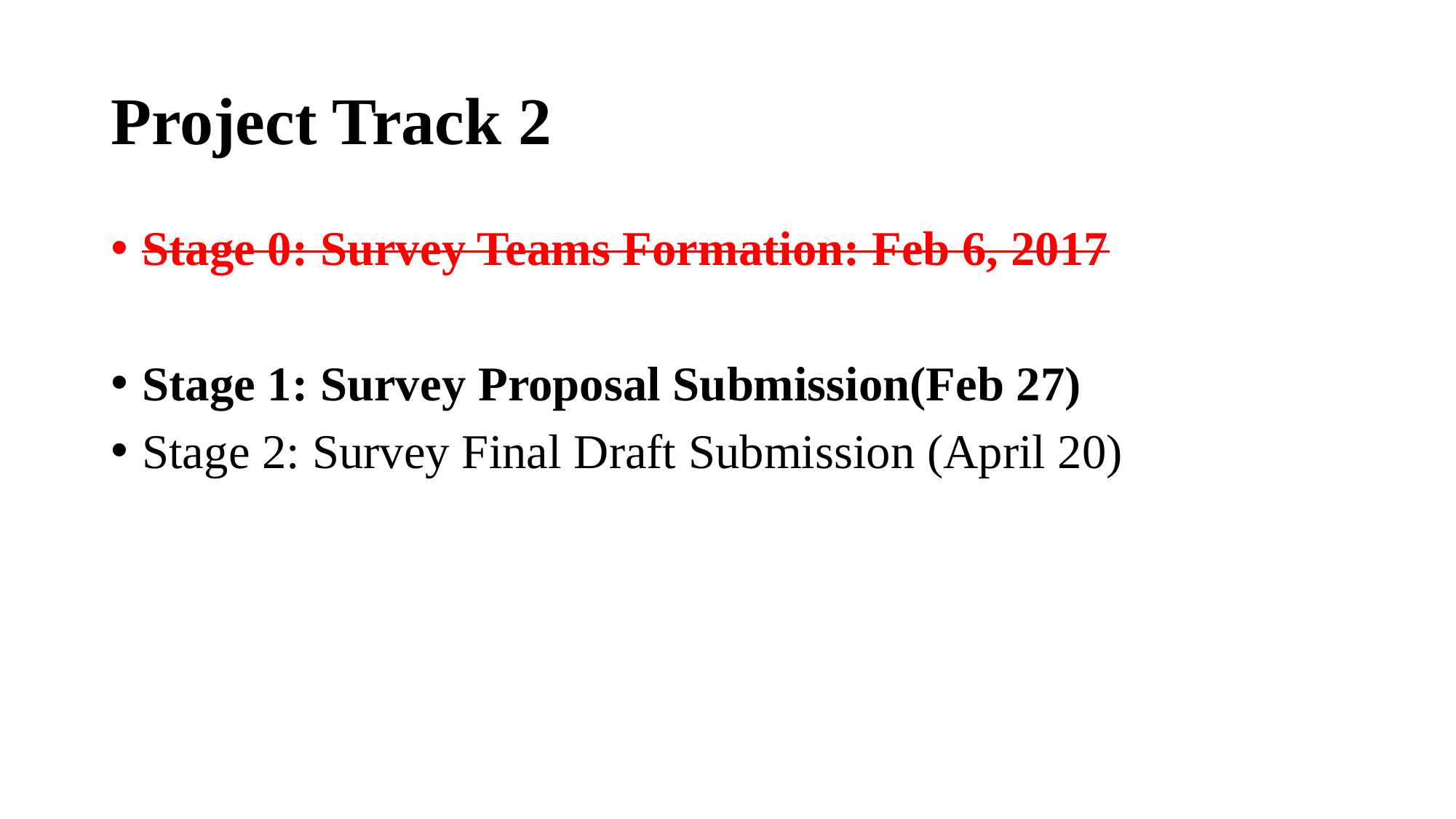

# Project Track 2
Stage 0: Survey Teams Formation: Feb 6, 2017

Stage 1: Survey Proposal Submission(Feb 27)
Stage 2: Survey Final Draft Submission (April 20)